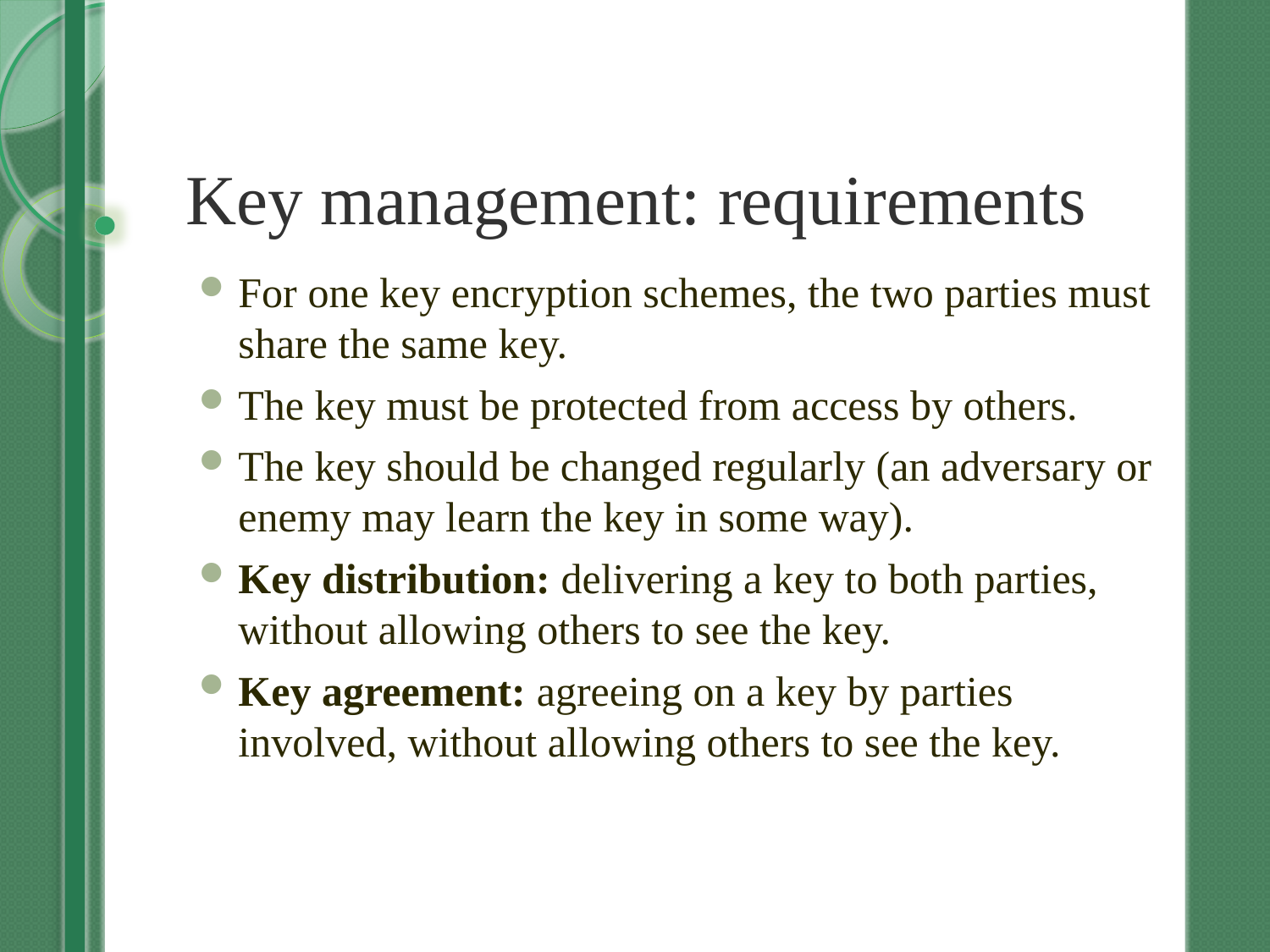

# Key management: requirements
For one key encryption schemes, the two parties must share the same key.
The key must be protected from access by others.
The key should be changed regularly (an adversary or enemy may learn the key in some way).
Key distribution: delivering a key to both parties, without allowing others to see the key.
Key agreement: agreeing on a key by parties involved, without allowing others to see the key.